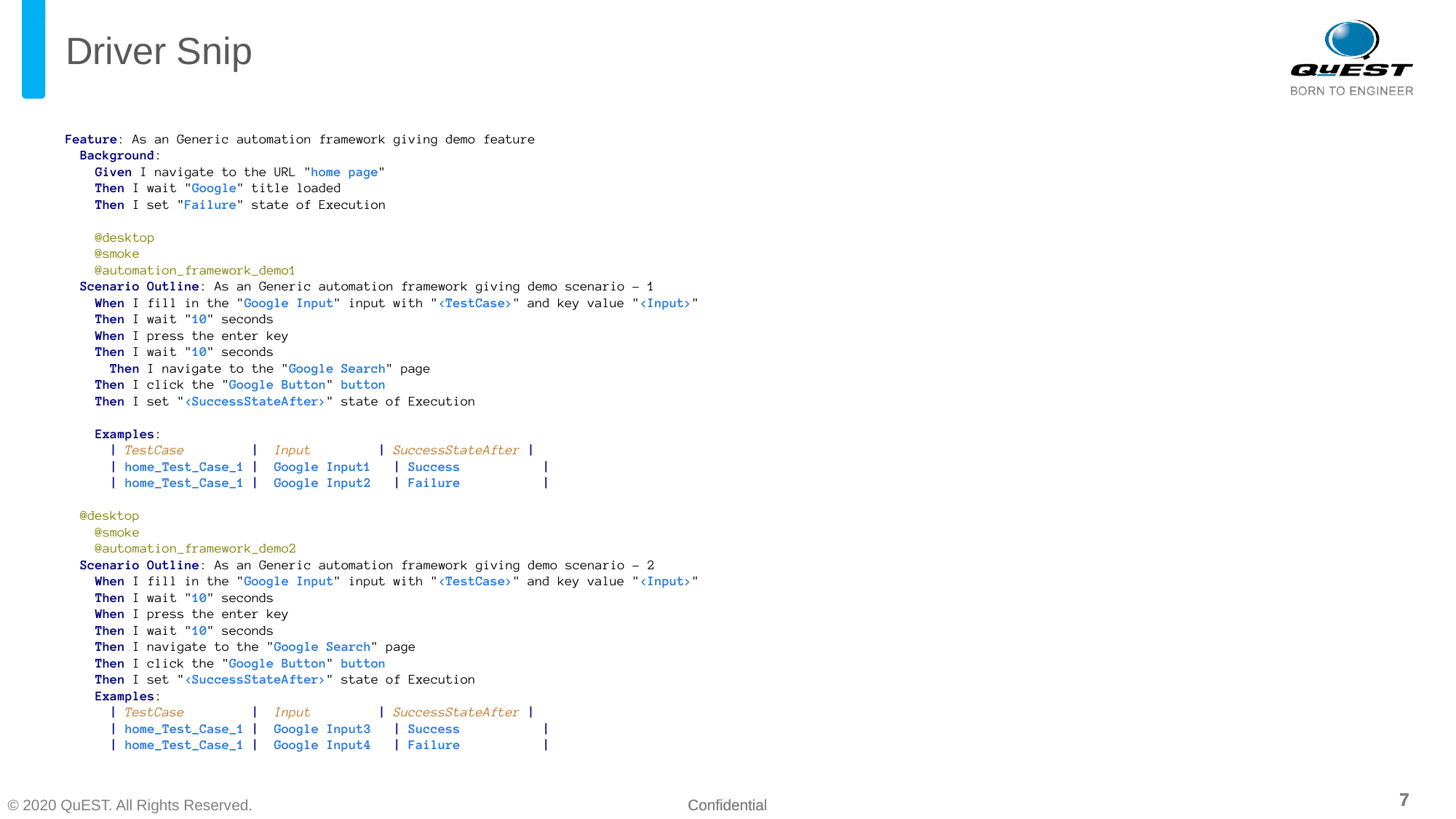

# Driver Snip
Feature: As an Generic automation framework giving demo feature
  Background:
    Given I navigate to the URL "home page"
    Then I wait "Google" title loaded
    Then I set "Failure" state of Execution
    @desktop
    @smoke
    @automation_framework_demo1
  Scenario Outline: As an Generic automation framework giving demo scenario - 1
    When I fill in the "Google Input" input with "<TestCase>" and key value "<Input>"
    Then I wait "10" seconds
    When I press the enter key
    Then I wait "10" seconds
      Then I navigate to the "Google Search" page
    Then I click the "Google Button" button
    Then I set "<SuccessStateAfter>" state of Execution
    Examples:
      | TestCase         |  Input         | SuccessStateAfter |
      | home_Test_Case_1 |  Google Input1   | Success           |
      | home_Test_Case_1 |  Google Input2   | Failure           |
  @desktop
    @smoke
    @automation_framework_demo2
  Scenario Outline: As an Generic automation framework giving demo scenario - 2
    When I fill in the "Google Input" input with "<TestCase>" and key value "<Input>"
    Then I wait "10" seconds
    When I press the enter key
    Then I wait "10" seconds
    Then I navigate to the "Google Search" page
    Then I click the "Google Button" button
    Then I set "<SuccessStateAfter>" state of Execution
    Examples:
      | TestCase         |  Input         | SuccessStateAfter |
      | home_Test_Case_1 |  Google Input3   | Success           |
      | home_Test_Case_1 |  Google Input4   | Failure           |